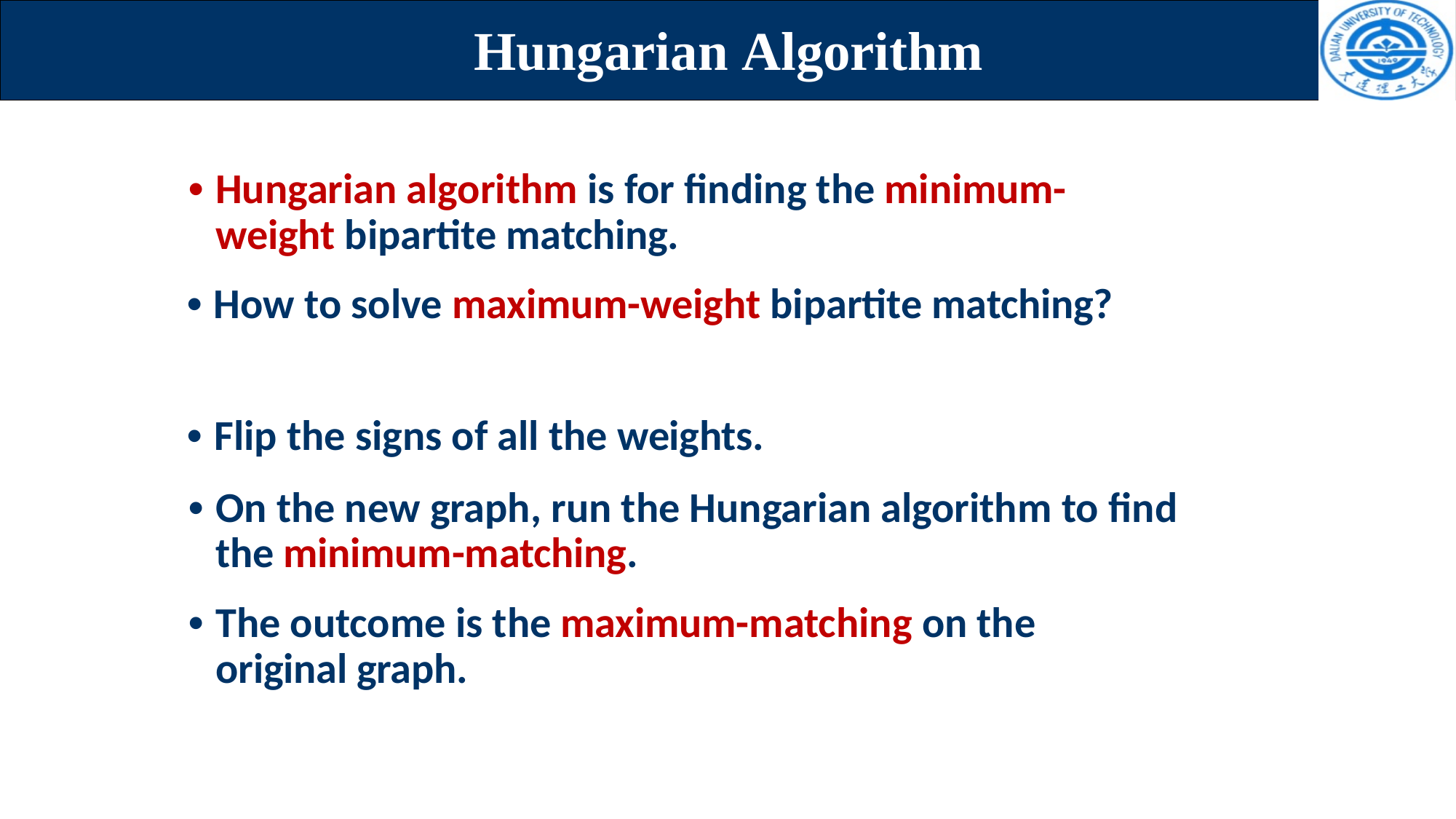

# Hungarian Algorithm
• Hungarian algorithm is for finding the minimum-weight bipartite matching.
• How to solve maximum-weight bipartite matching?

• Flip the signs of all the weights.
• On the new graph, run the Hungarian algorithm to find the minimum-matching.
• The outcome is the maximum-matching on the original graph.